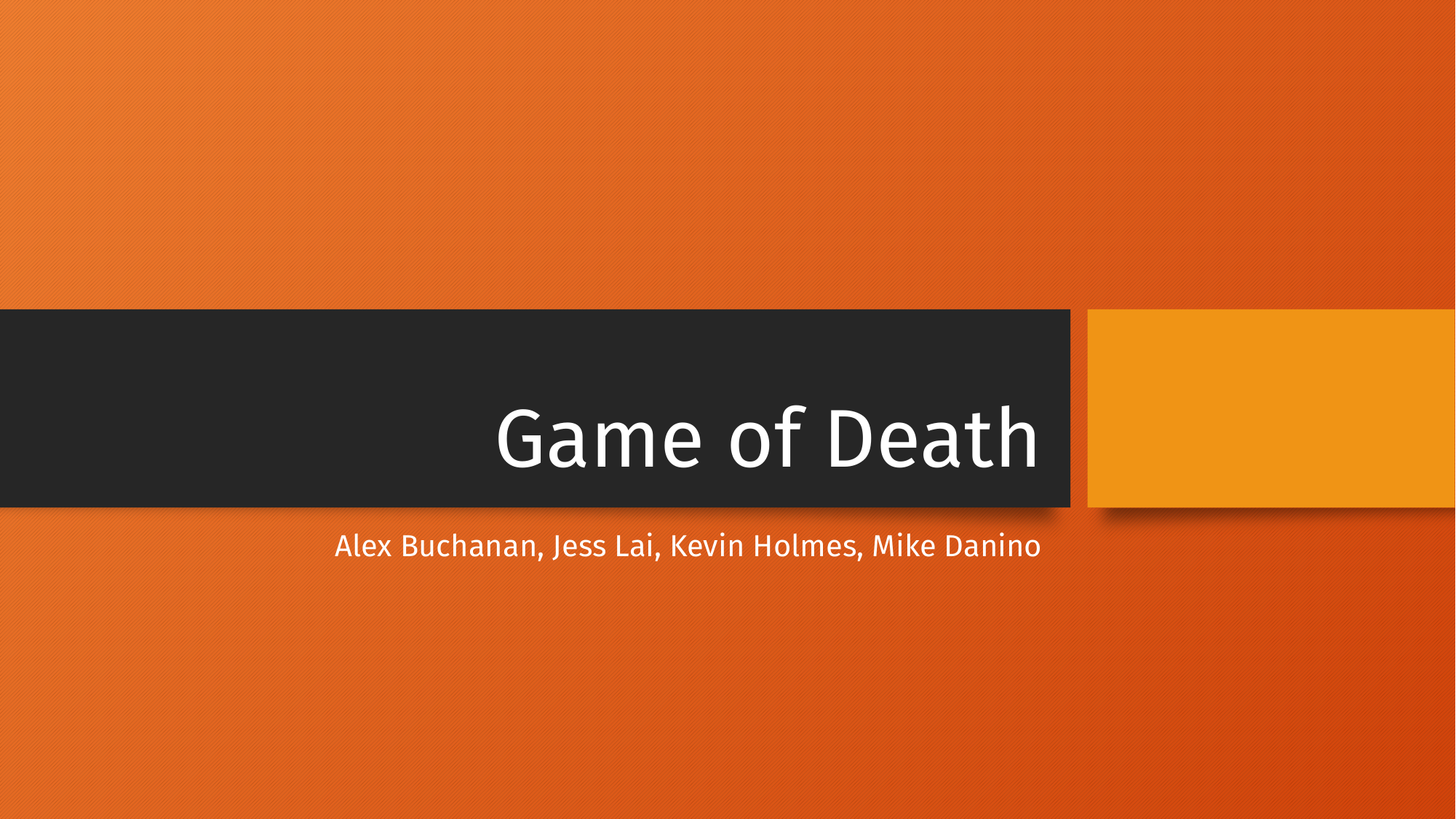

# Game of Death
Alex Buchanan, Jess Lai, Kevin Holmes, Mike Danino